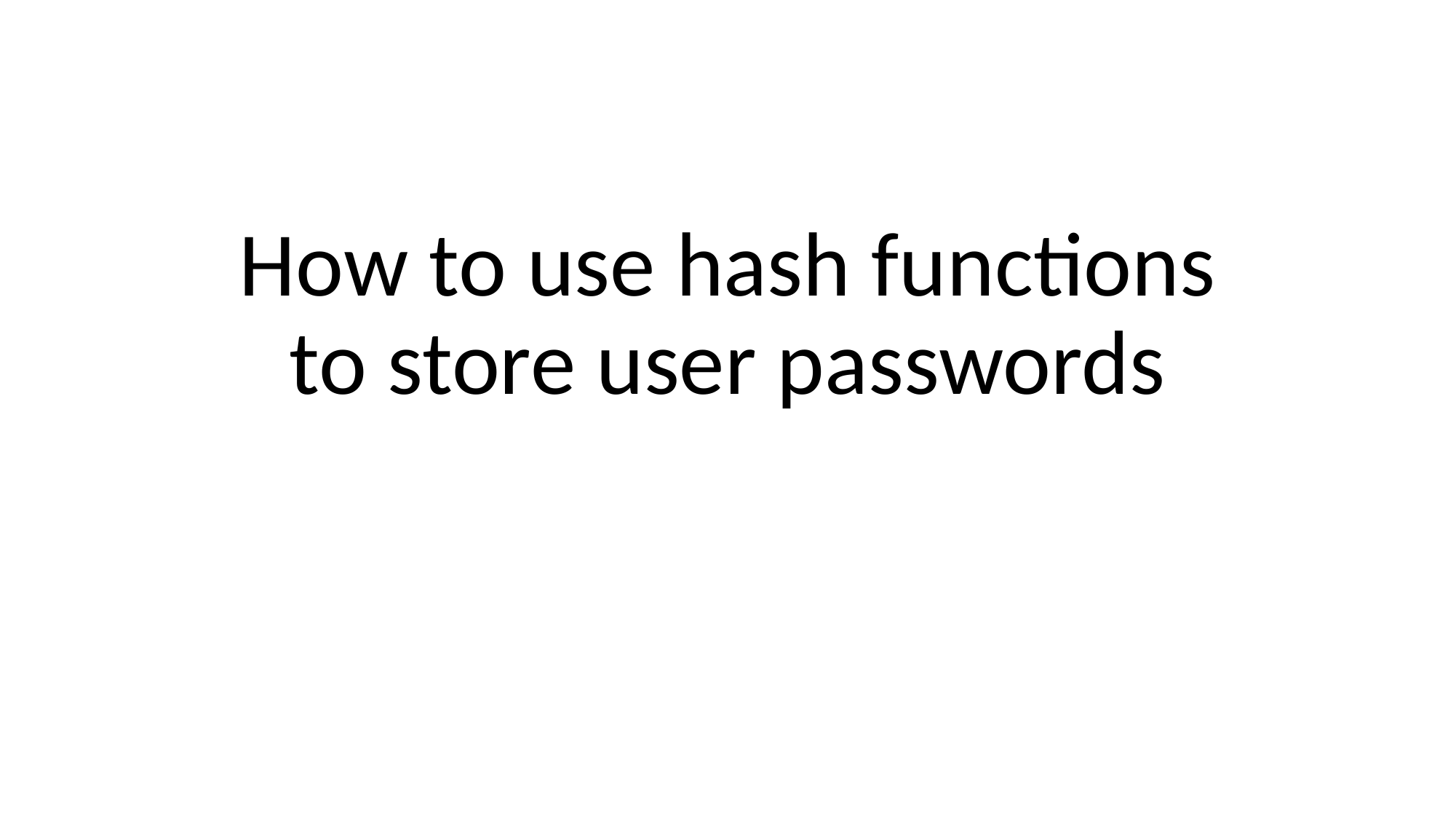

# How to use hash functions to store user passwords